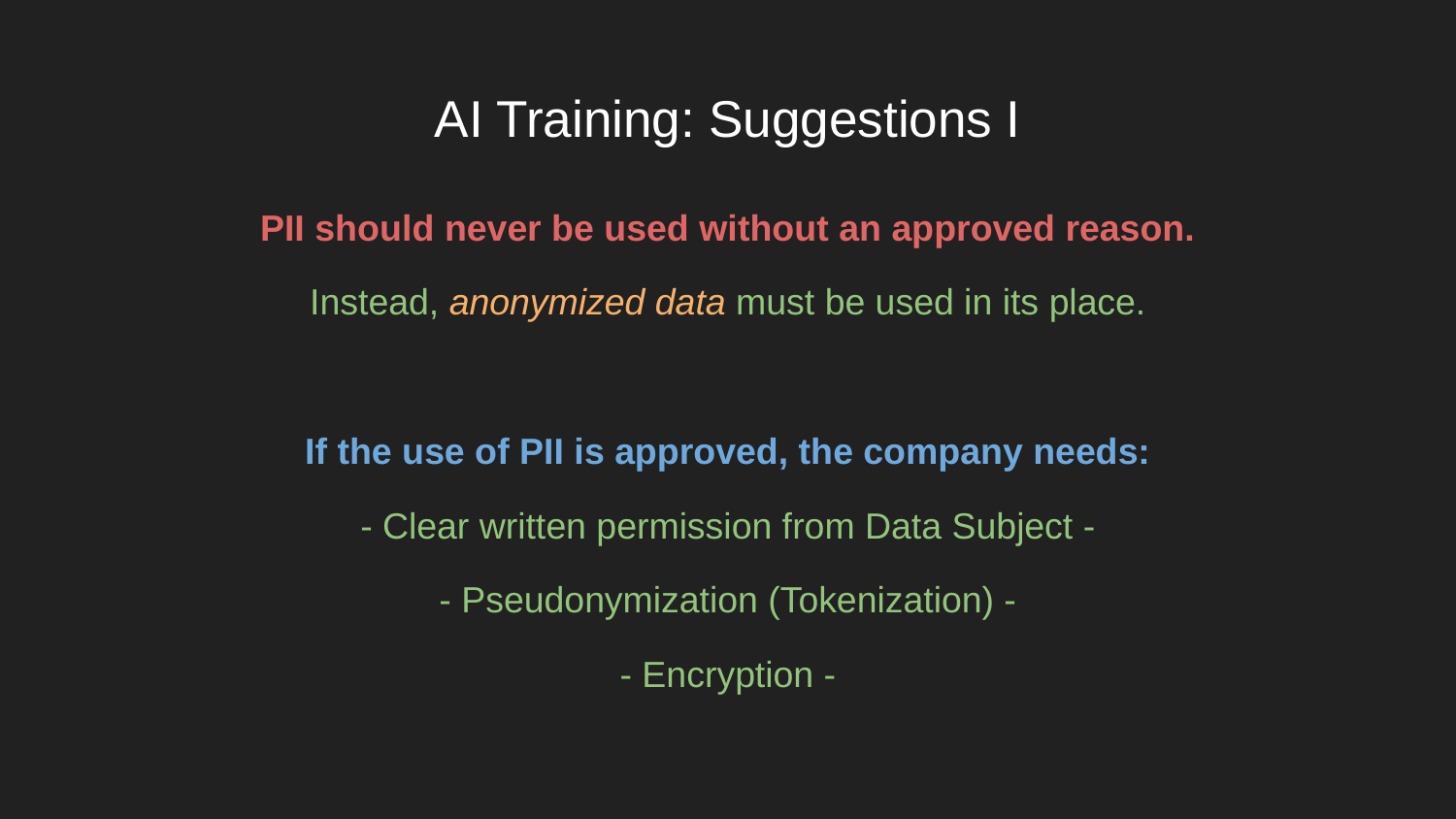

# AI Training: Suggestions I
PII should never be used without an approved reason.
Instead, anonymized data must be used in its place.

If the use of PII is approved, the company needs:
- Clear written permission from Data Subject -
- Pseudonymization (Tokenization) -
- Encryption -